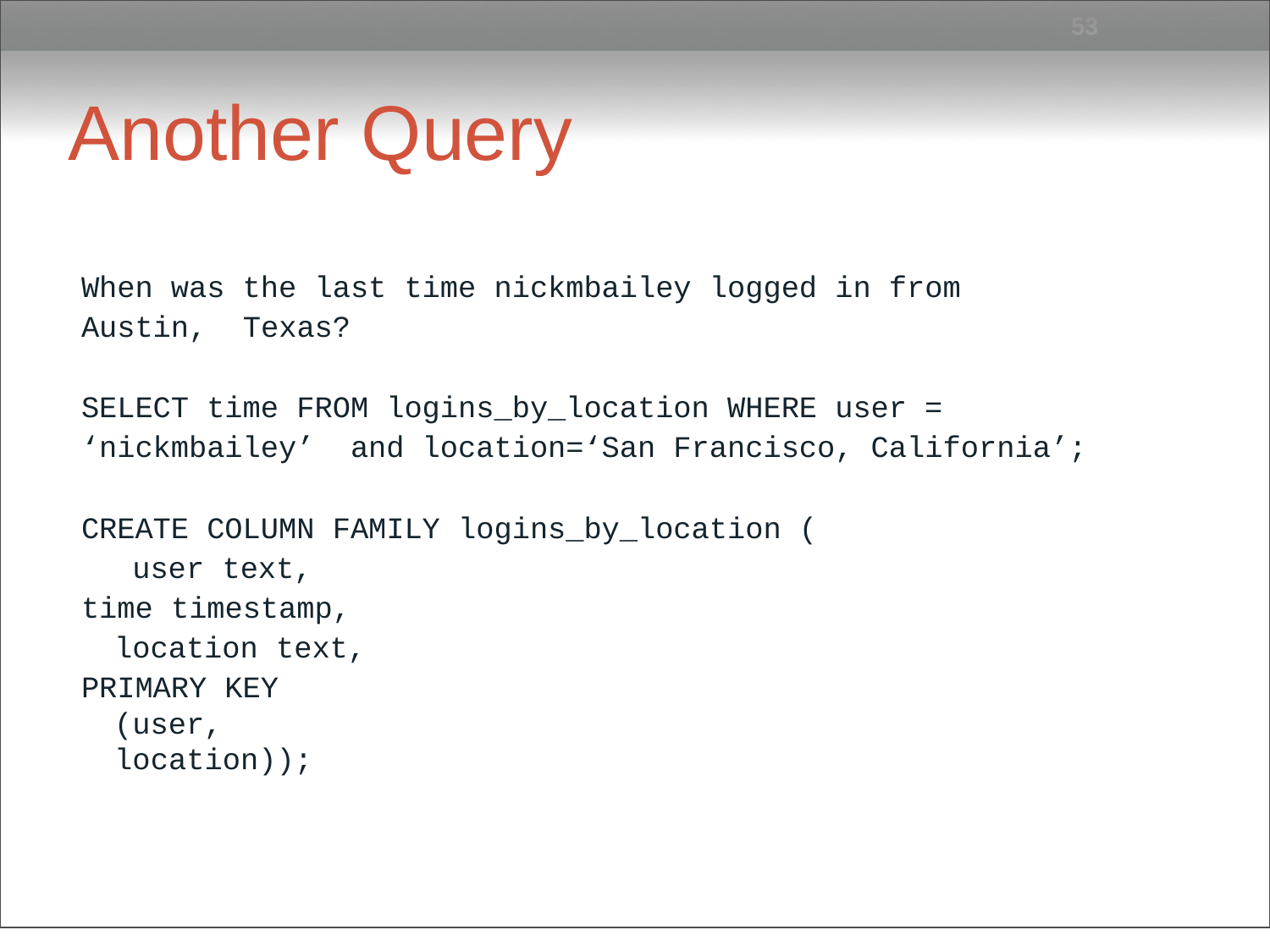

53
# Another Query

When was the last time nickmbailey logged in from Austin,  Texas?

SELECT time FROM logins_by_location WHERE user = ‘nickmbailey’  and location=‘San Francisco, California’;

CREATE COLUMN FAMILY logins_by_location (  user text,
time timestamp,  location text,
PRIMARY KEY (user, location));